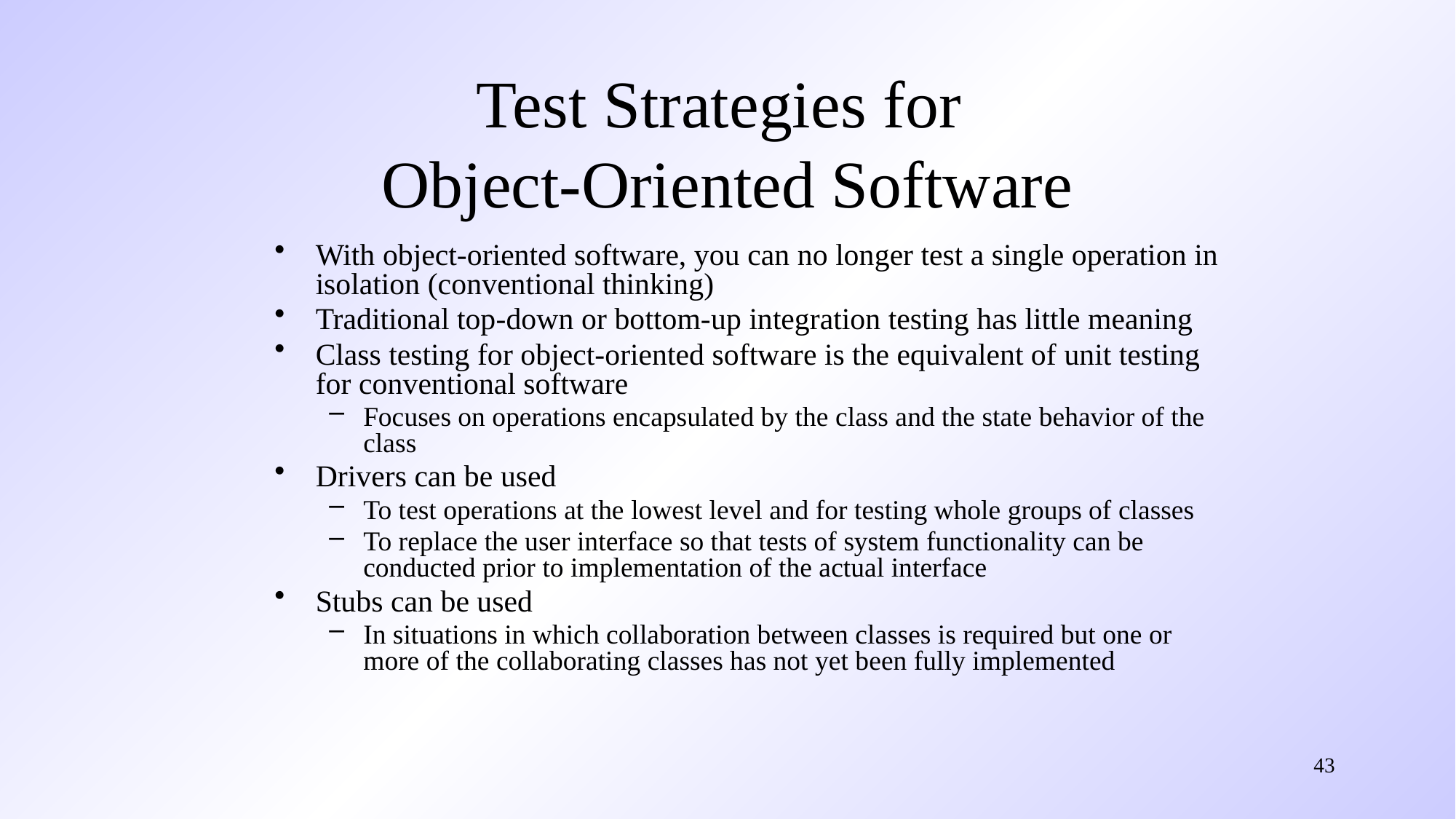

# Test Strategies for Object-Oriented Software
With object-oriented software, you can no longer test a single operation in isolation (conventional thinking)
Traditional top-down or bottom-up integration testing has little meaning
Class testing for object-oriented software is the equivalent of unit testing for conventional software
Focuses on operations encapsulated by the class and the state behavior of the class
Drivers can be used
To test operations at the lowest level and for testing whole groups of classes
To replace the user interface so that tests of system functionality can be conducted prior to implementation of the actual interface
Stubs can be used
In situations in which collaboration between classes is required but one or more of the collaborating classes has not yet been fully implemented

43